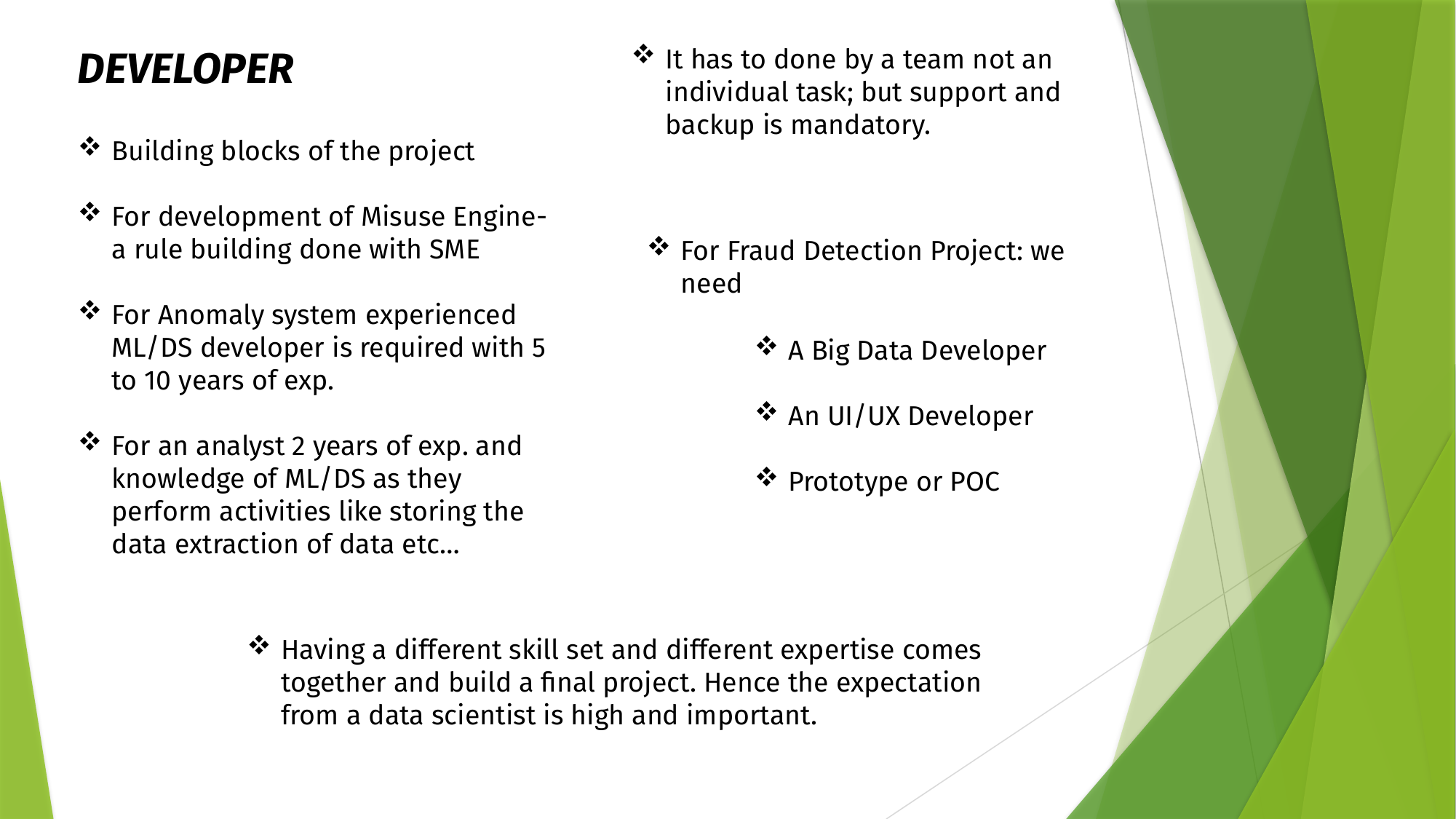

DEVELOPER
It has to done by a team not an individual task; but support and backup is mandatory.
Building blocks of the project

For development of Misuse Engine- a rule building done with SME

For Anomaly system experienced ML/DS developer is required with 5 to 10 years of exp.

For an analyst 2 years of exp. and knowledge of ML/DS as they perform activities like storing the data extraction of data etc…
For Fraud Detection Project: we need
A Big Data Developer

An UI/UX Developer

Prototype or POC
Having a different skill set and different expertise comes together and build a final project. Hence the expectation from a data scientist is high and important.